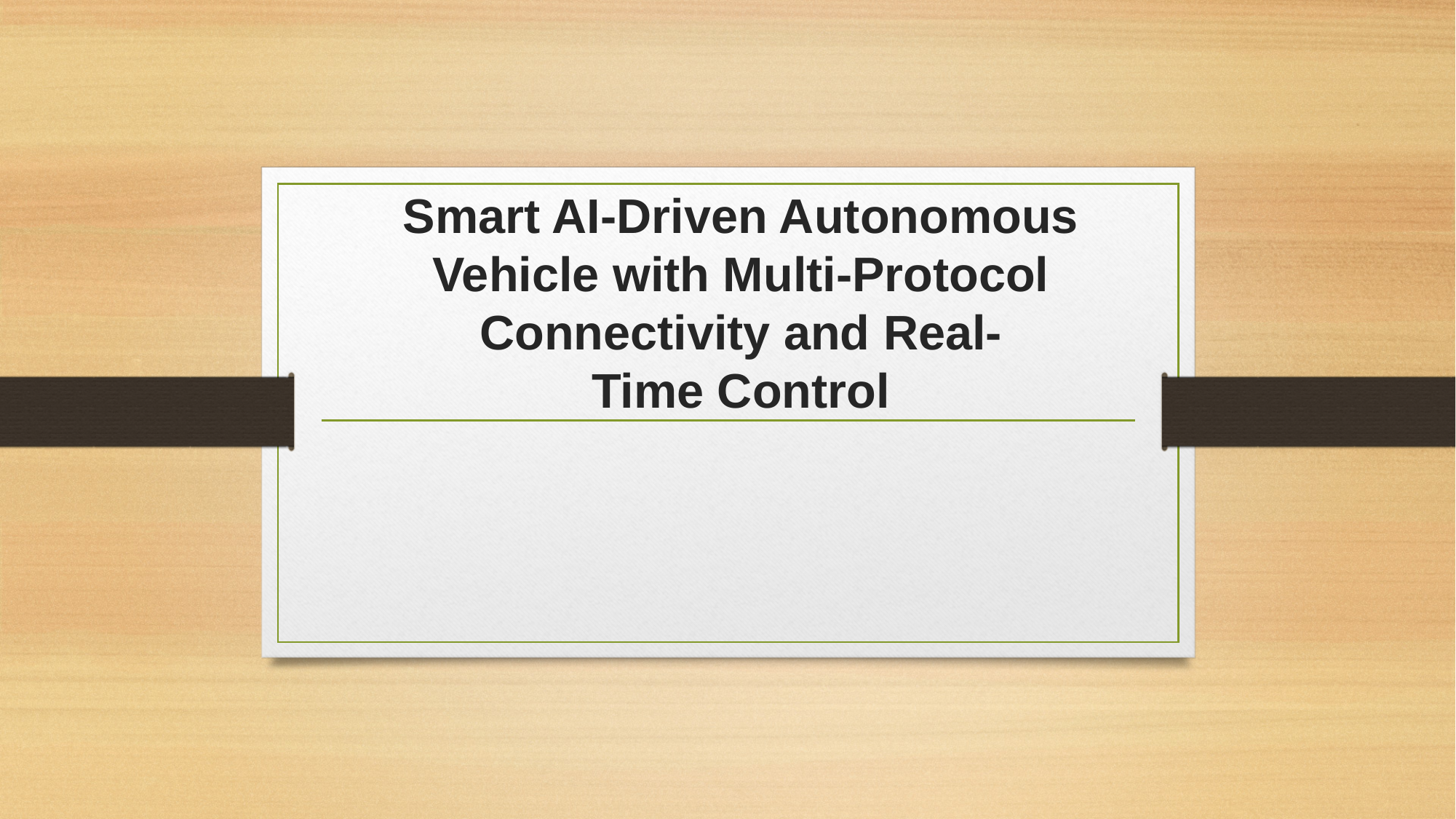

# Smart AI-Driven Autonomous Vehicle with Multi-Protocol Connectivity and Real-Time Control